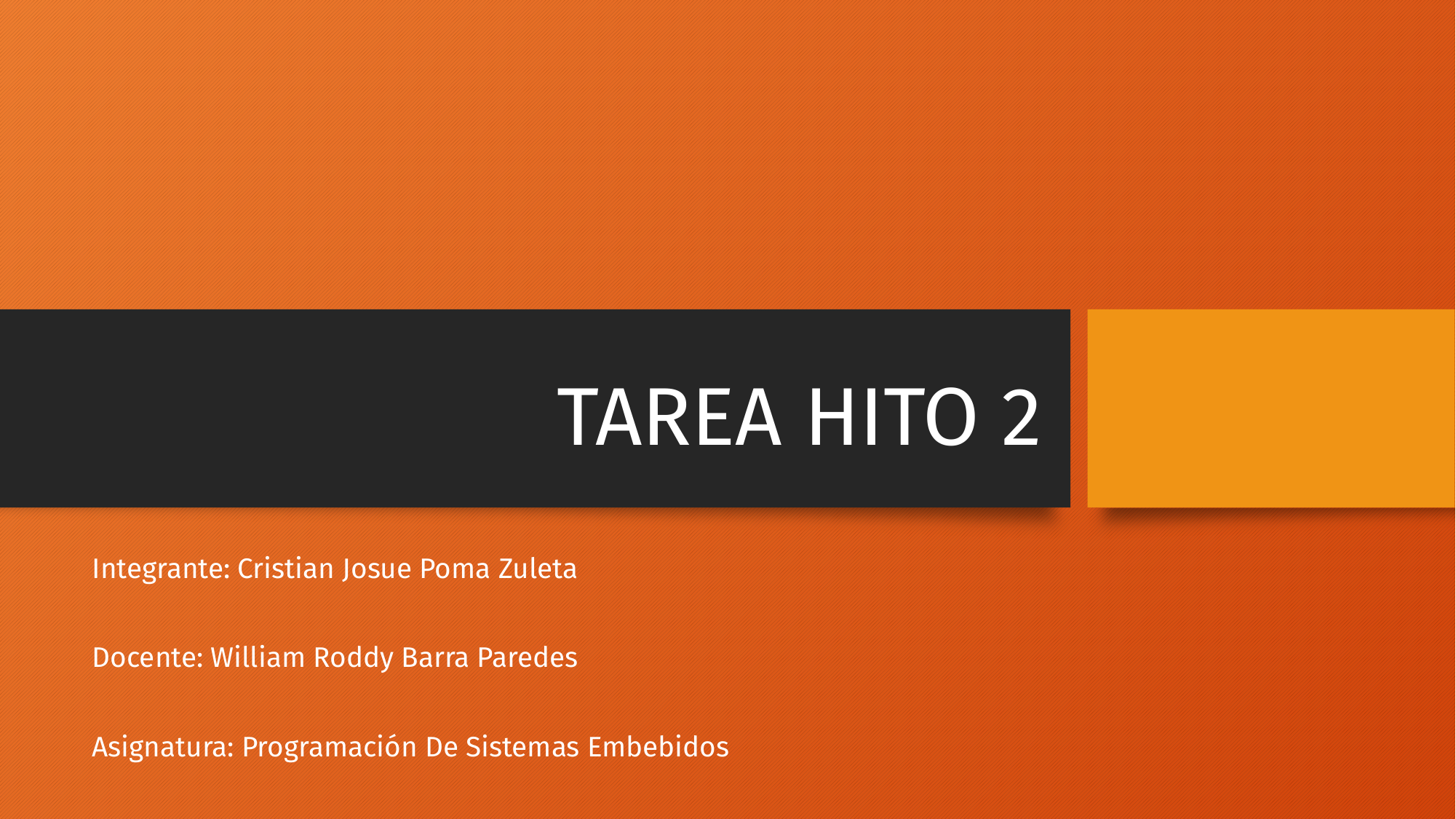

# TAREA HITO 2
Integrante: Cristian Josue Poma Zuleta

Docente: William Roddy Barra Paredes

Asignatura: Programación De Sistemas Embebidos